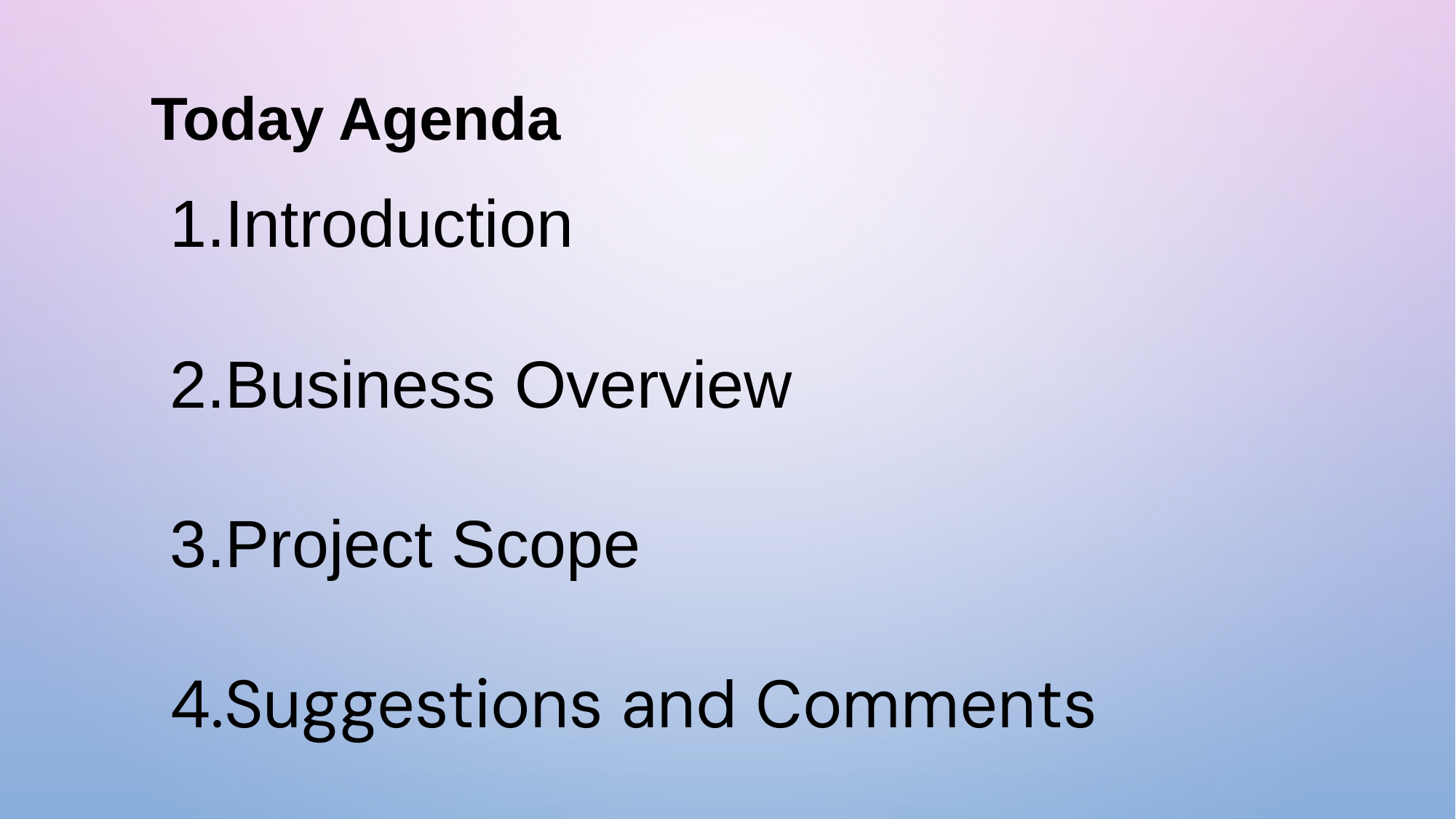

Today Agenda
Introduction

Business Overview

Project Scope

Suggestions and Comments